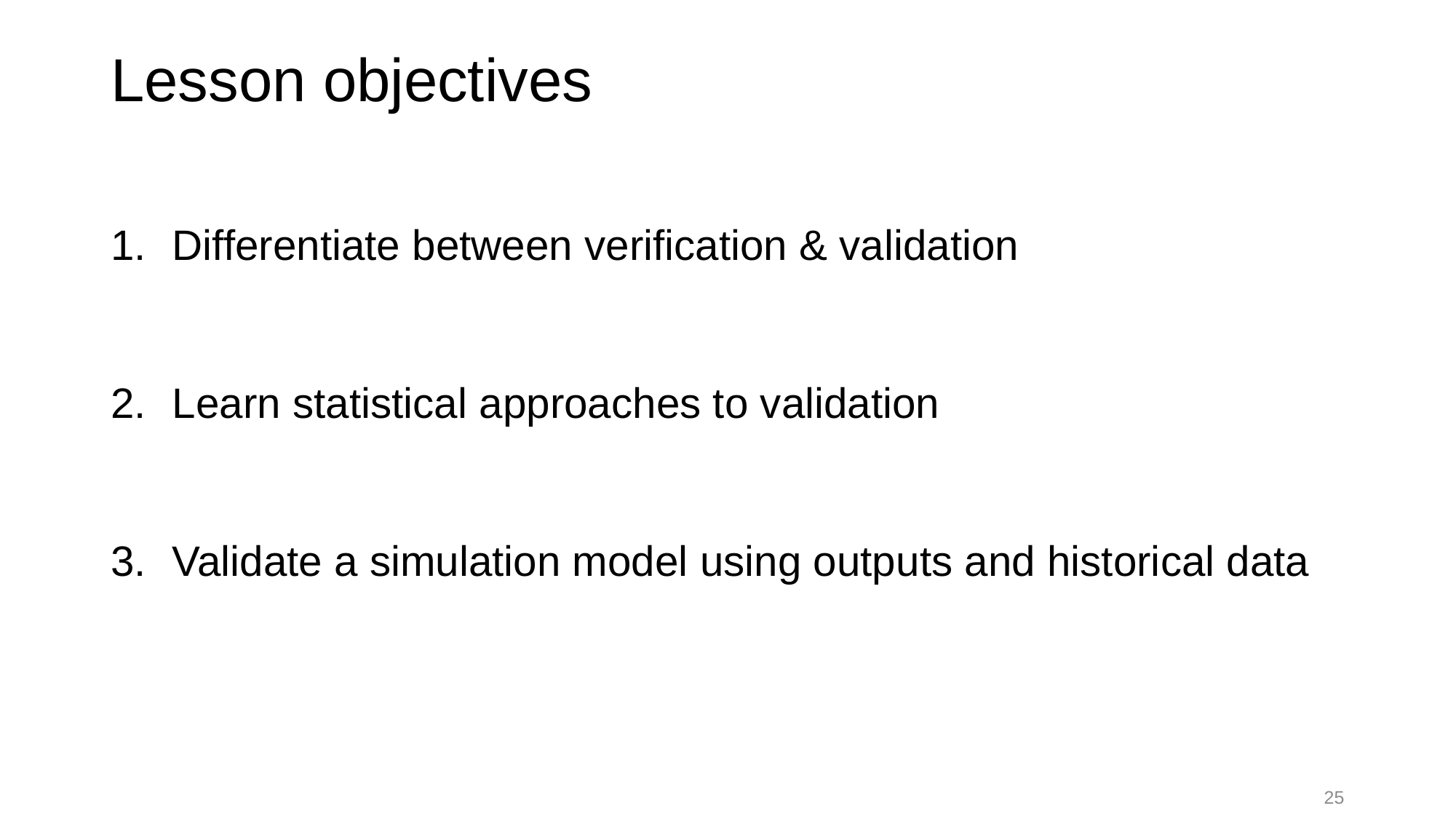

# Lesson objectives
Differentiate between verification & validation

Learn statistical approaches to validation

Validate a simulation model using outputs and historical data

25